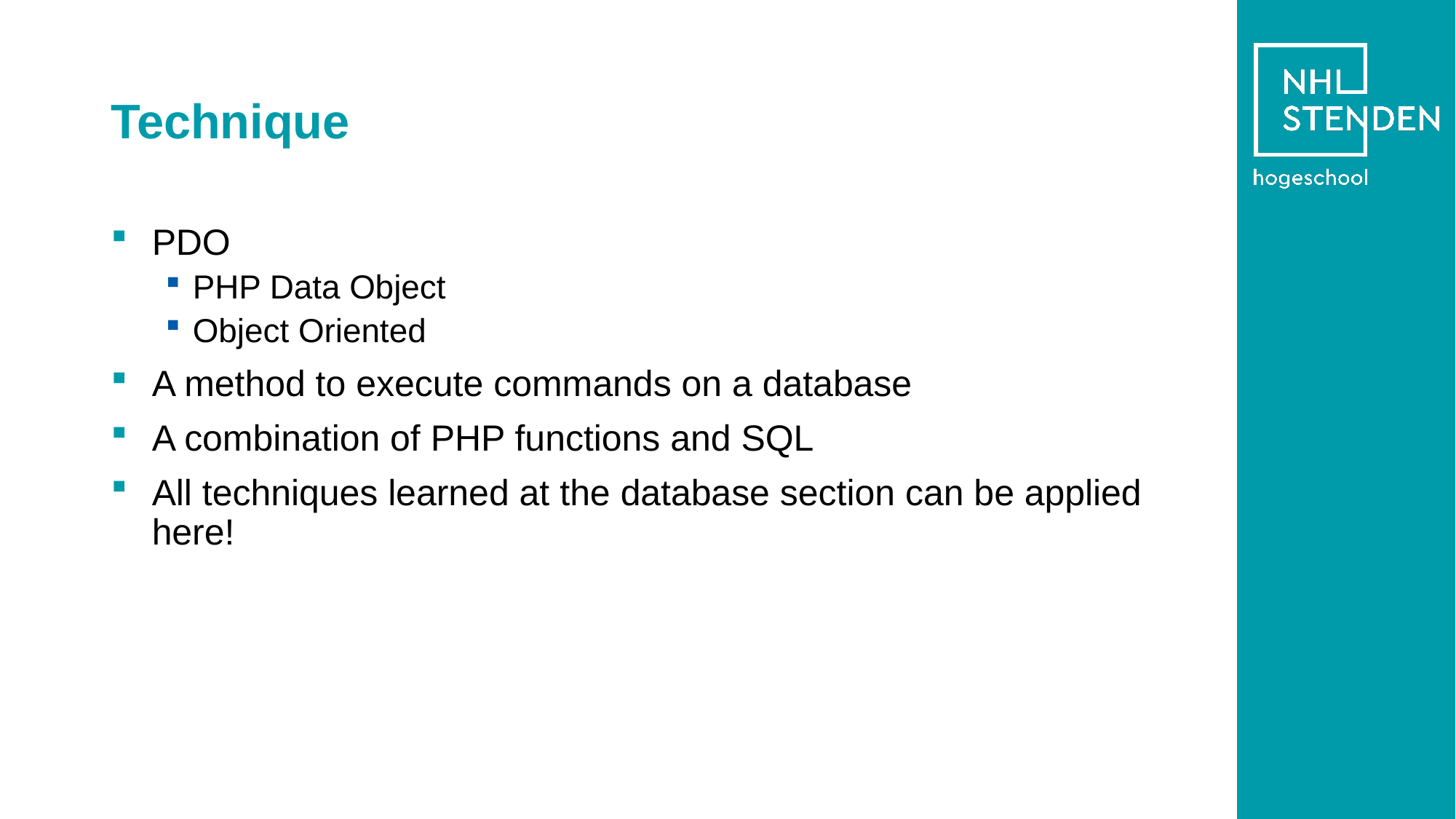

# Technique
PDO
PHP Data Object
Object Oriented
A method to execute commands on a database
A combination of PHP functions and SQL
All techniques learned at the database section can be applied here!